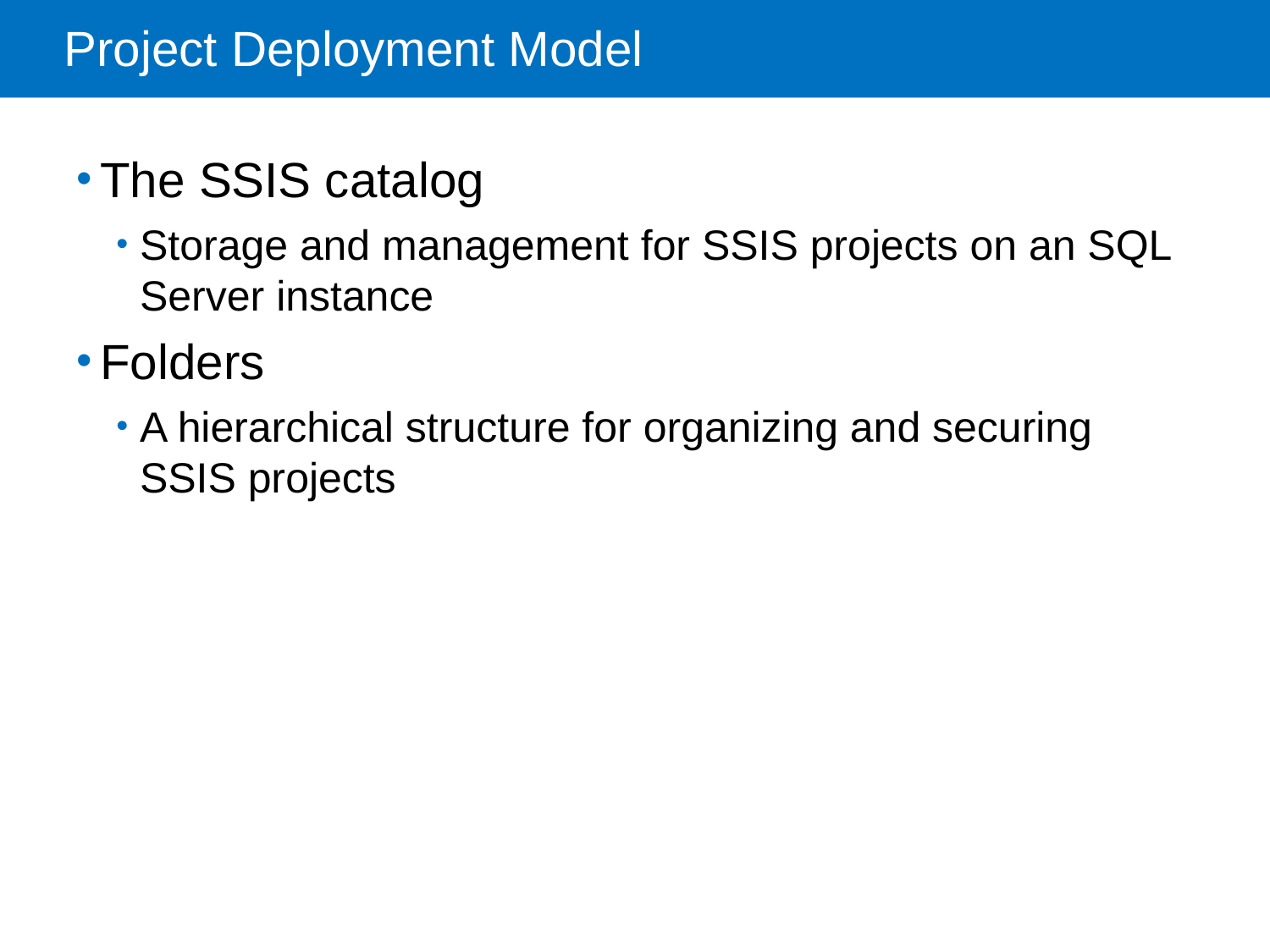

# Project Deployment Model
The SSIS catalog
Storage and management for SSIS projects on an SQL Server instance
Folders
A hierarchical structure for organizing and securing SSIS projects